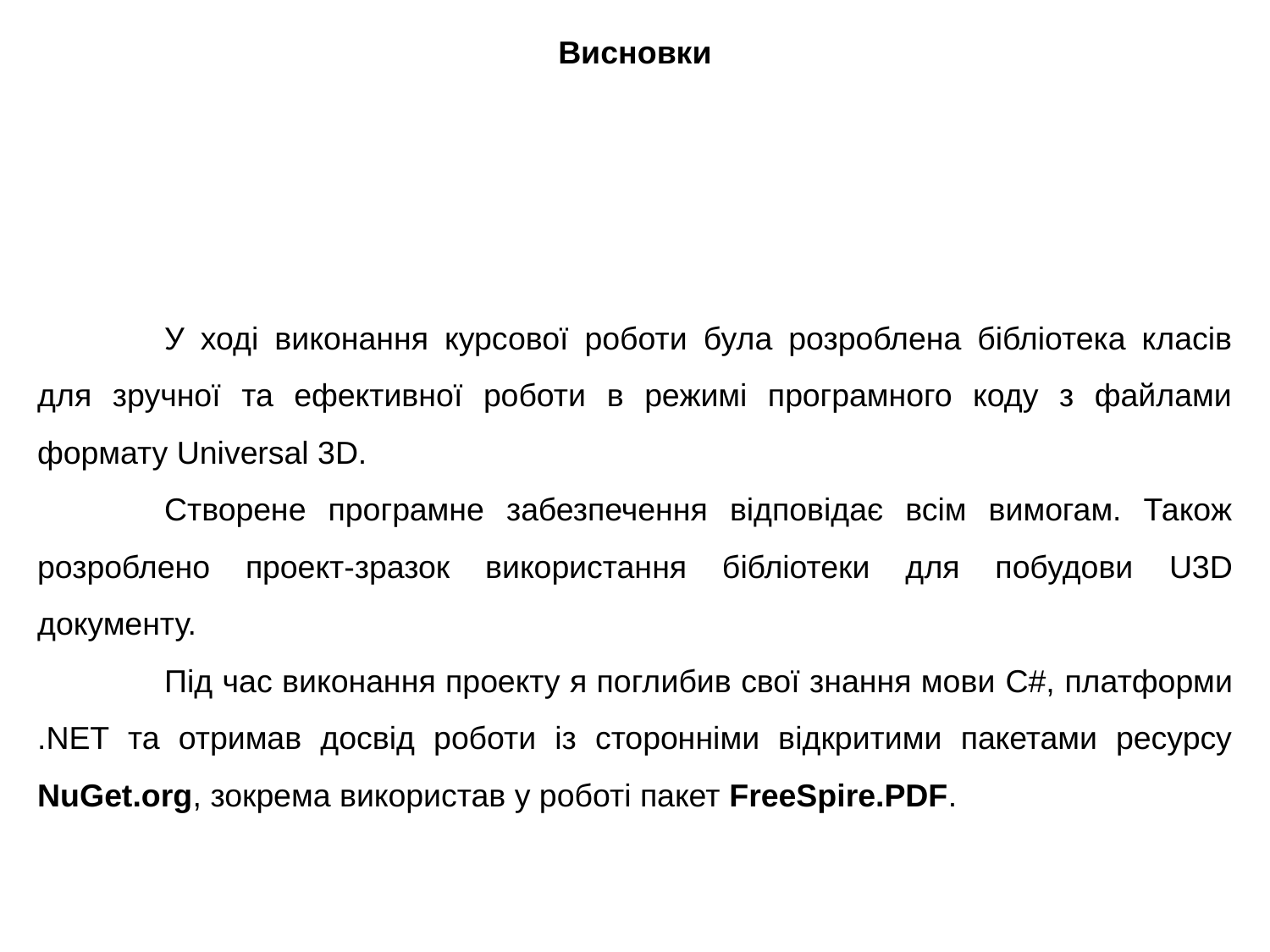

Висновки

	У ході виконання курсової роботи була розроблена бібліотека класів для зручної та ефективної роботи в режимі програмного коду з файлами формату Universal 3D.
	Створене програмне забезпечення відповідає всім вимогам. Також розроблено проект-зразок використання бібліотеки для побудови U3D документу.
	Під час виконання проекту я поглибив свої знання мови C#, платформи .NET та отримав досвід роботи із сторонніми відкритими пакетами ресурсу NuGet.org, зокрема використав у роботі пакет FreeSpire.PDF.